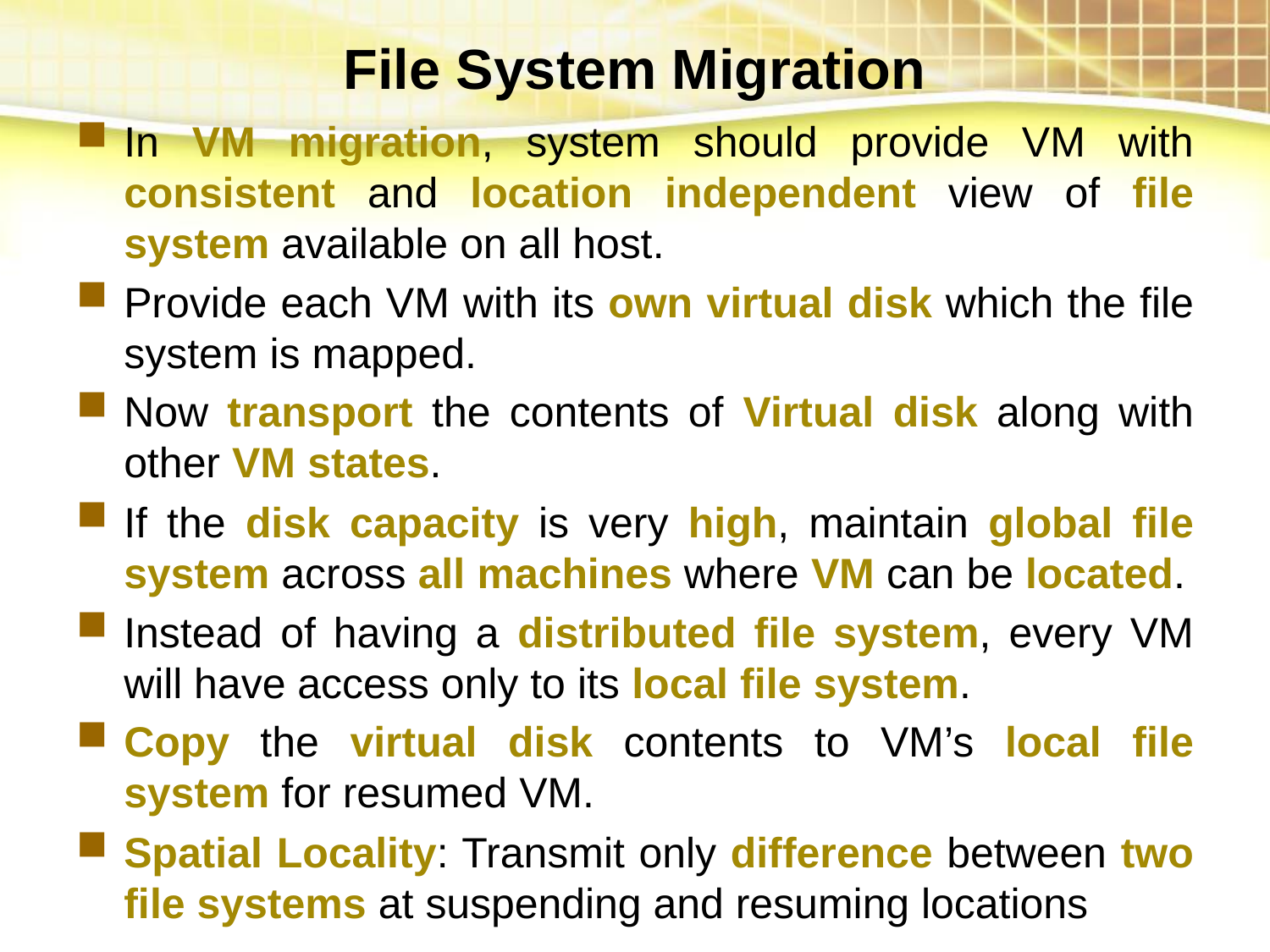

# File System Migration
In VM migration, system should provide VM with consistent and location independent view of file system available on all host.
Provide each VM with its own virtual disk which the file system is mapped.
Now transport the contents of Virtual disk along with other VM states.
If the disk capacity is very high, maintain global file system across all machines where VM can be located.
Instead of having a distributed file system, every VM will have access only to its local file system.
Copy the virtual disk contents to VM’s local file system for resumed VM.
Spatial Locality: Transmit only difference between two file systems at suspending and resuming locations